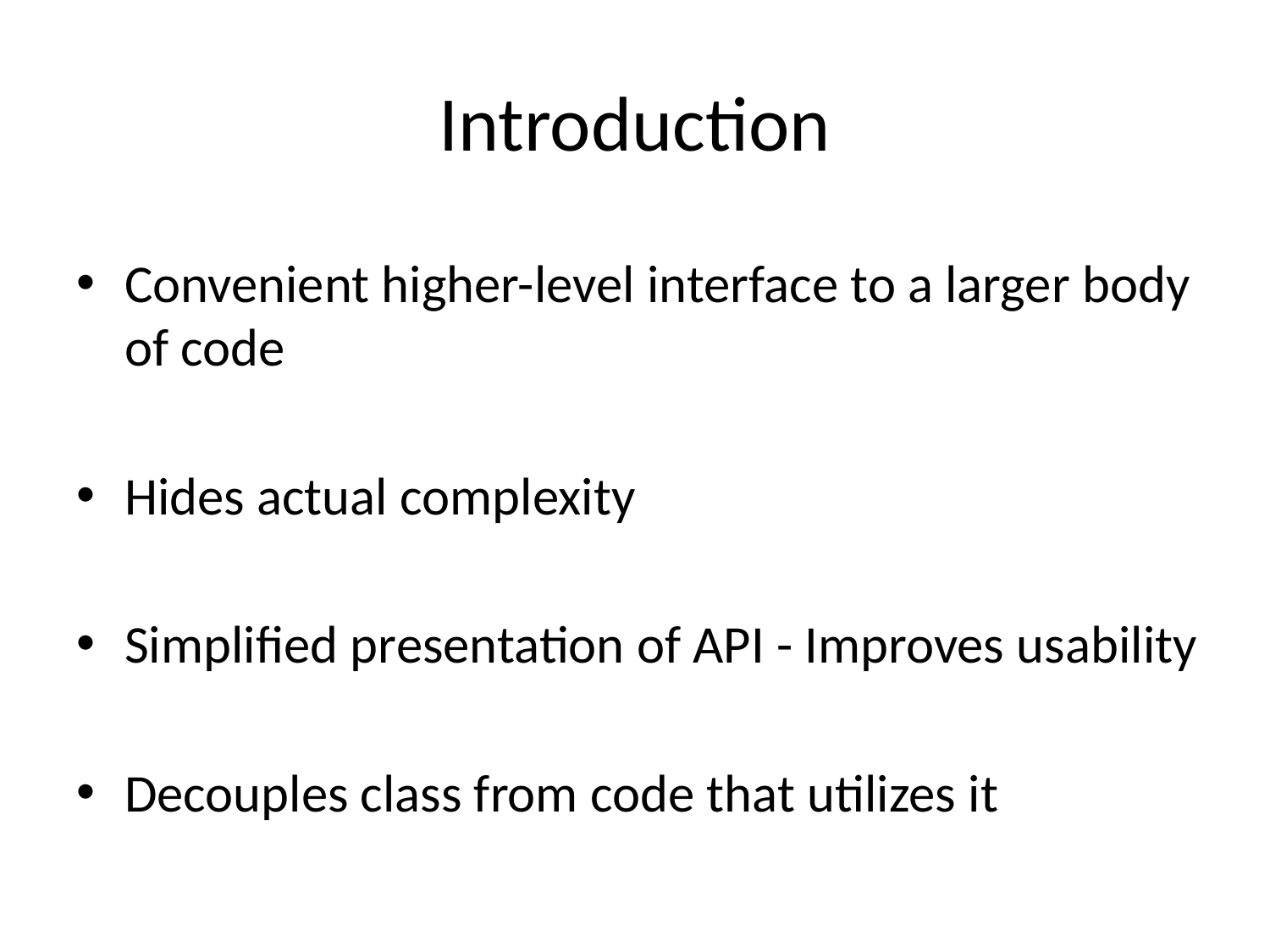

Introduction
Convenient higher-level interface to a larger body of code

Hides actual complexity

Simplified presentation of API - Improves usability

Decouples class from code that utilizes it